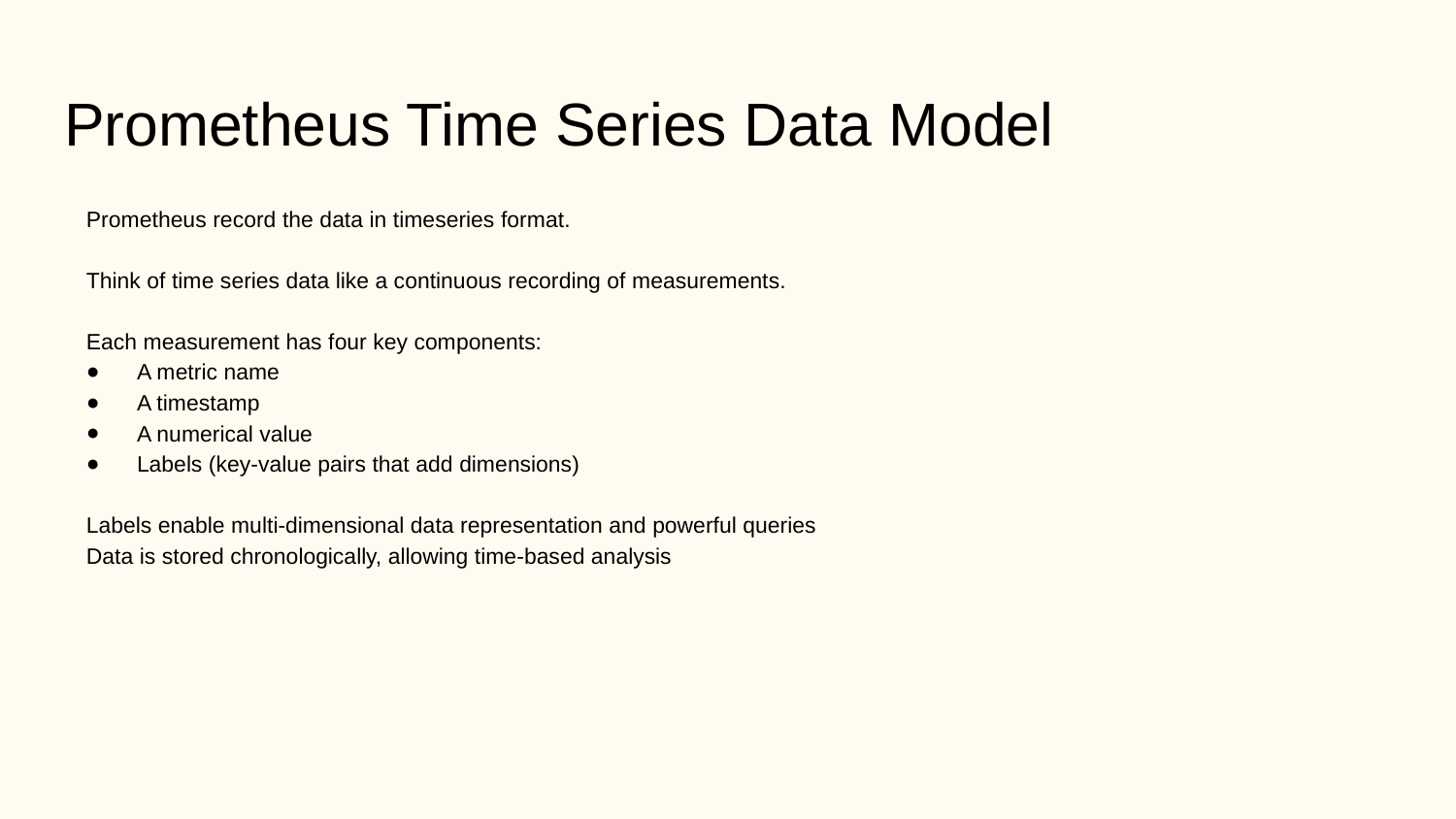

# Prometheus Time Series Data Model
Prometheus record the data in timeseries format.

Think of time series data like a continuous recording of measurements.

Each measurement has four key components:
A metric name
A timestamp
A numerical value
Labels (key-value pairs that add dimensions)

Labels enable multi-dimensional data representation and powerful queries
Data is stored chronologically, allowing time-based analysis